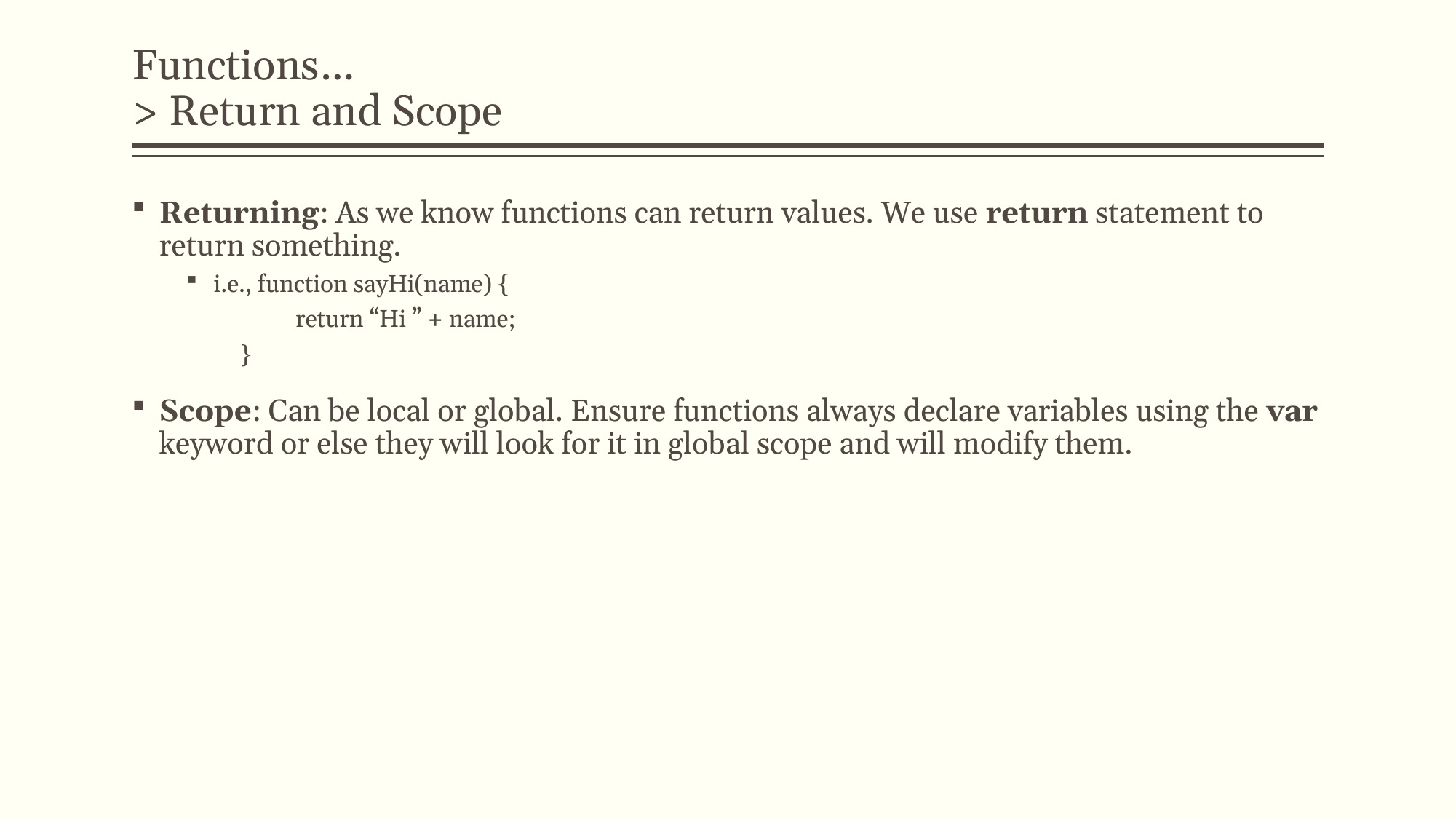

# Functions… > Return and Scope
Returning: As we know functions can return values. We use return statement to return something.
i.e., function sayHi(name) {
return “Hi ” + name;
}
Scope: Can be local or global. Ensure functions always declare variables using the var keyword or else they will look for it in global scope and will modify them.